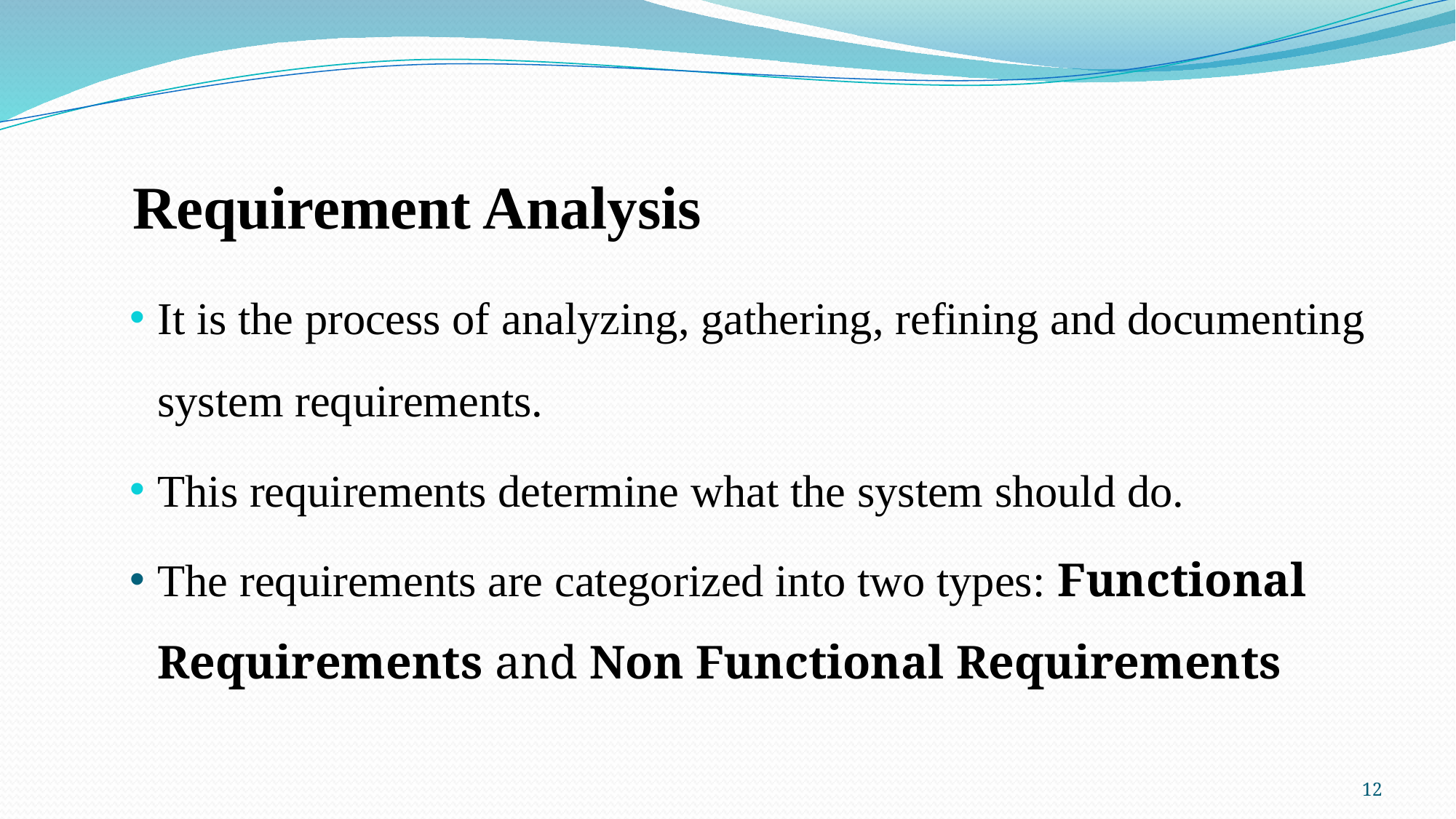

# Requirement Analysis
It is the process of analyzing, gathering, refining and documenting system requirements.
This requirements determine what the system should do.
The requirements are categorized into two types: Functional Requirements and Non Functional Requirements

12